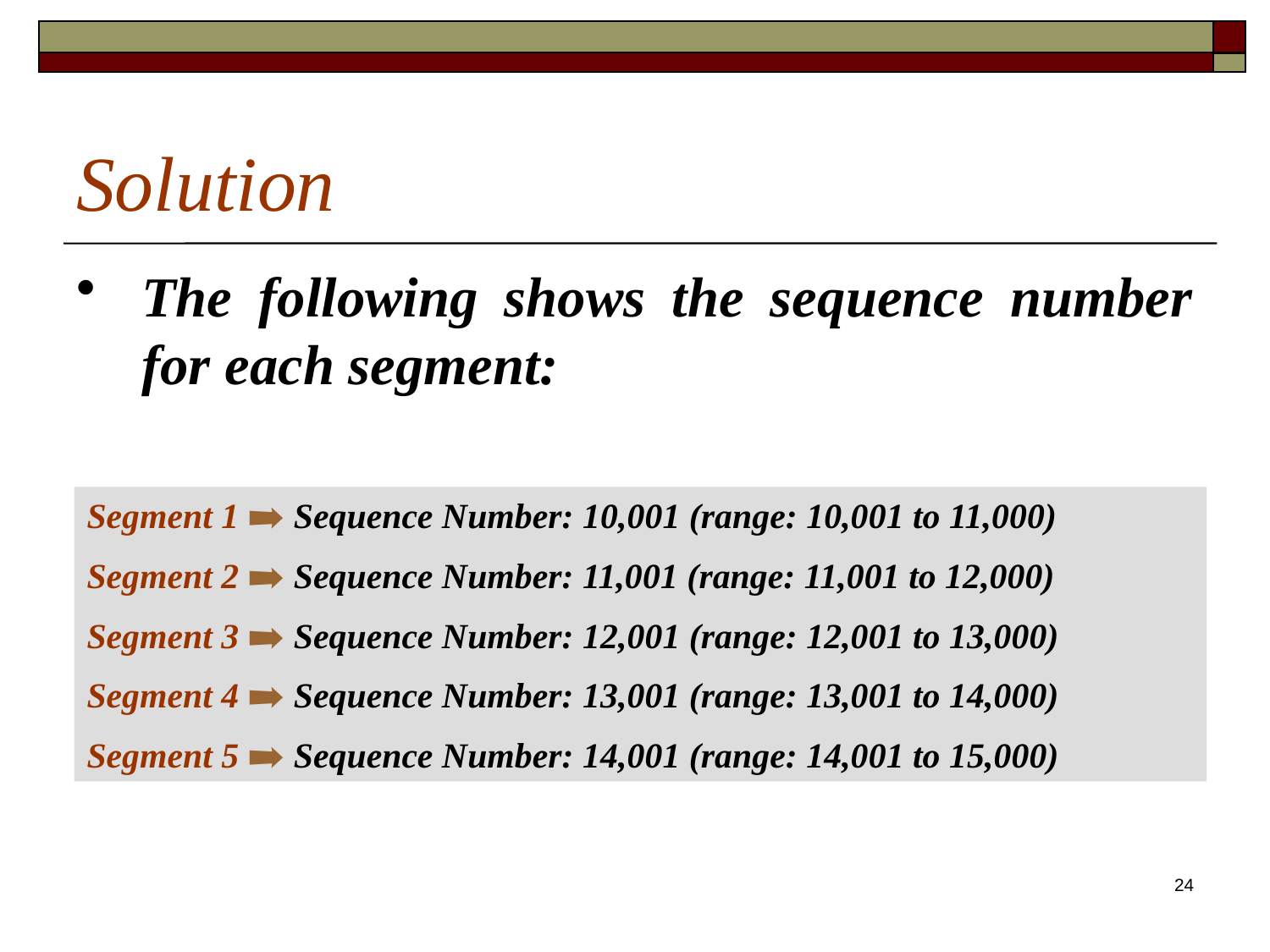

# Solution
The following shows the sequence number for each segment:

Segment 1 ➡ Sequence Number: 10,001 (range: 10,001 to 11,000)
Segment 2 ➡ Sequence Number: 11,001 (range: 11,001 to 12,000)
Segment 3 ➡ Sequence Number: 12,001 (range: 12,001 to 13,000)
Segment 4 ➡ Sequence Number: 13,001 (range: 13,001 to 14,000)
Segment 5 ➡ Sequence Number: 14,001 (range: 14,001 to 15,000)
24